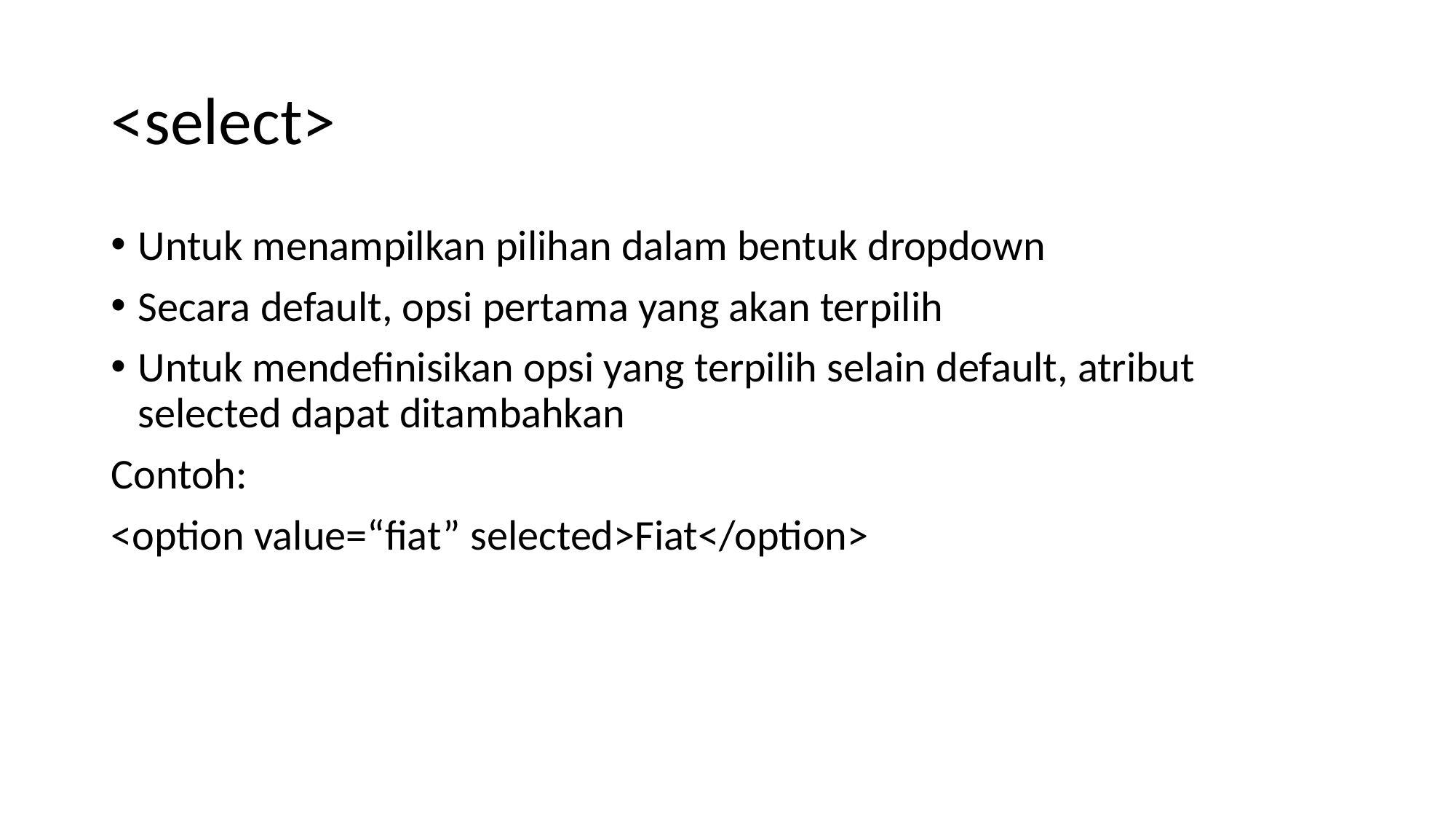

# <select>
Untuk menampilkan pilihan dalam bentuk dropdown
Secara default, opsi pertama yang akan terpilih
Untuk mendefinisikan opsi yang terpilih selain default, atribut selected dapat ditambahkan
Contoh:
<option value=“fiat” selected>Fiat</option>